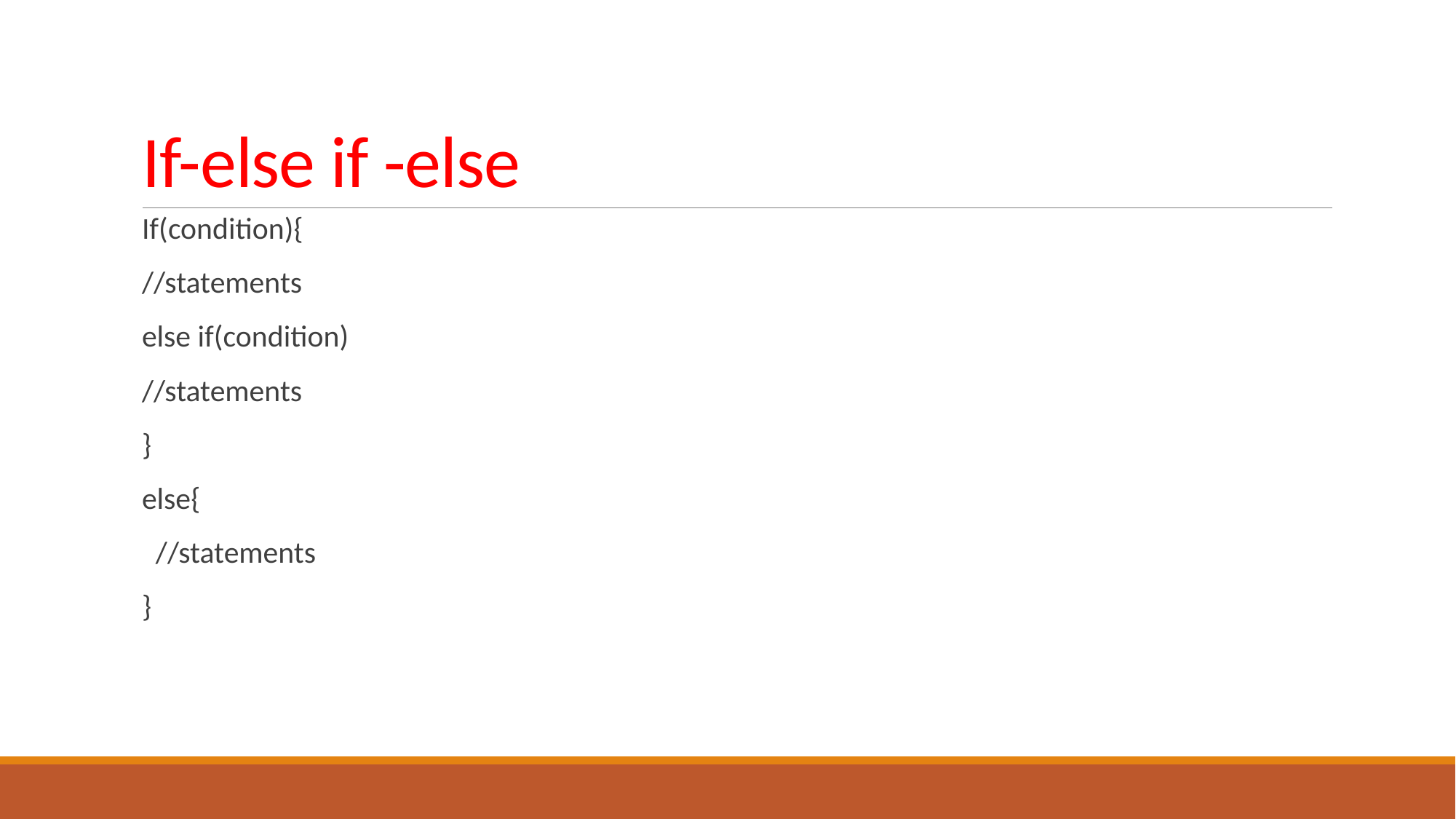

# If-else if -else
If(condition){
//statements
else if(condition)
//statements
}
else{
  //statements
}